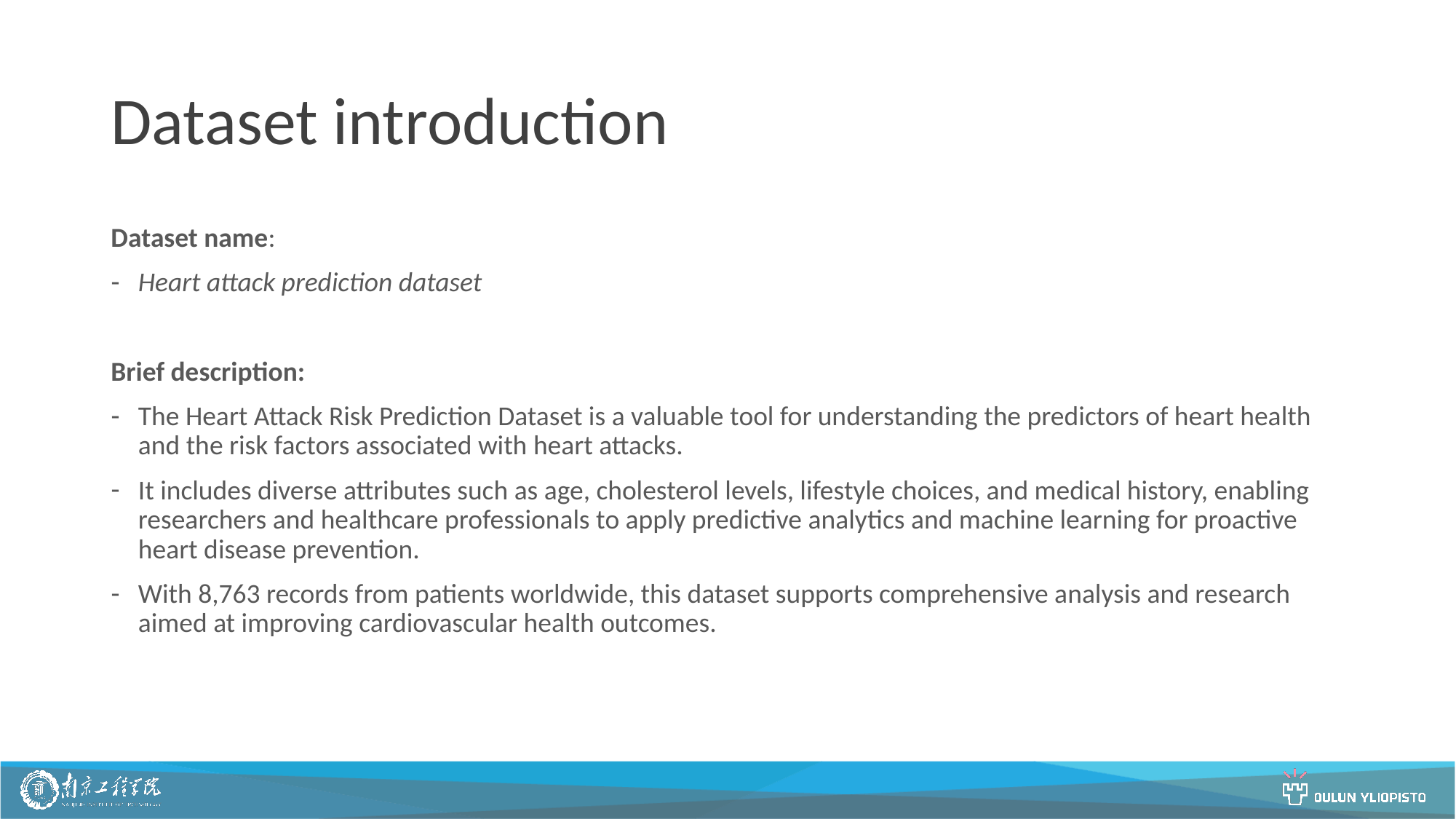

# Dataset introduction
Dataset name:
Heart attack prediction dataset

Brief description:
The Heart Attack Risk Prediction Dataset is a valuable tool for understanding the predictors of heart health and the risk factors associated with heart attacks.
It includes diverse attributes such as age, cholesterol levels, lifestyle choices, and medical history, enabling researchers and healthcare professionals to apply predictive analytics and machine learning for proactive heart disease prevention.
With 8,763 records from patients worldwide, this dataset supports comprehensive analysis and research aimed at improving cardiovascular health outcomes.